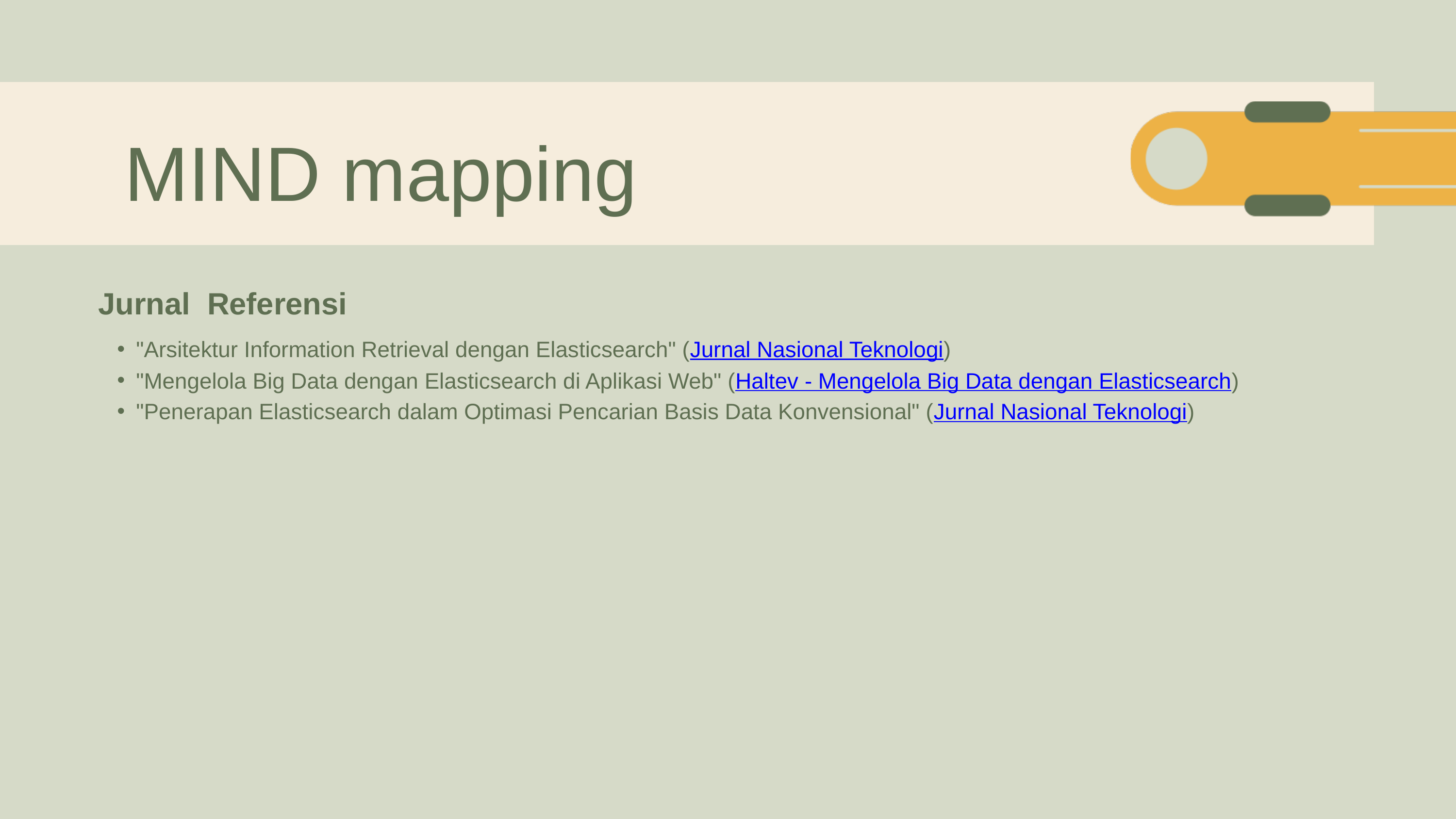

MIND mapping

Jurnal  Referensi
"Arsitektur Information Retrieval dengan Elasticsearch" (Jurnal Nasional Teknologi)
"Mengelola Big Data dengan Elasticsearch di Aplikasi Web" (Haltev - Mengelola Big Data dengan Elasticsearch)​
"Penerapan Elasticsearch dalam Optimasi Pencarian Basis Data Konvensional" (Jurnal Nasional Teknologi)